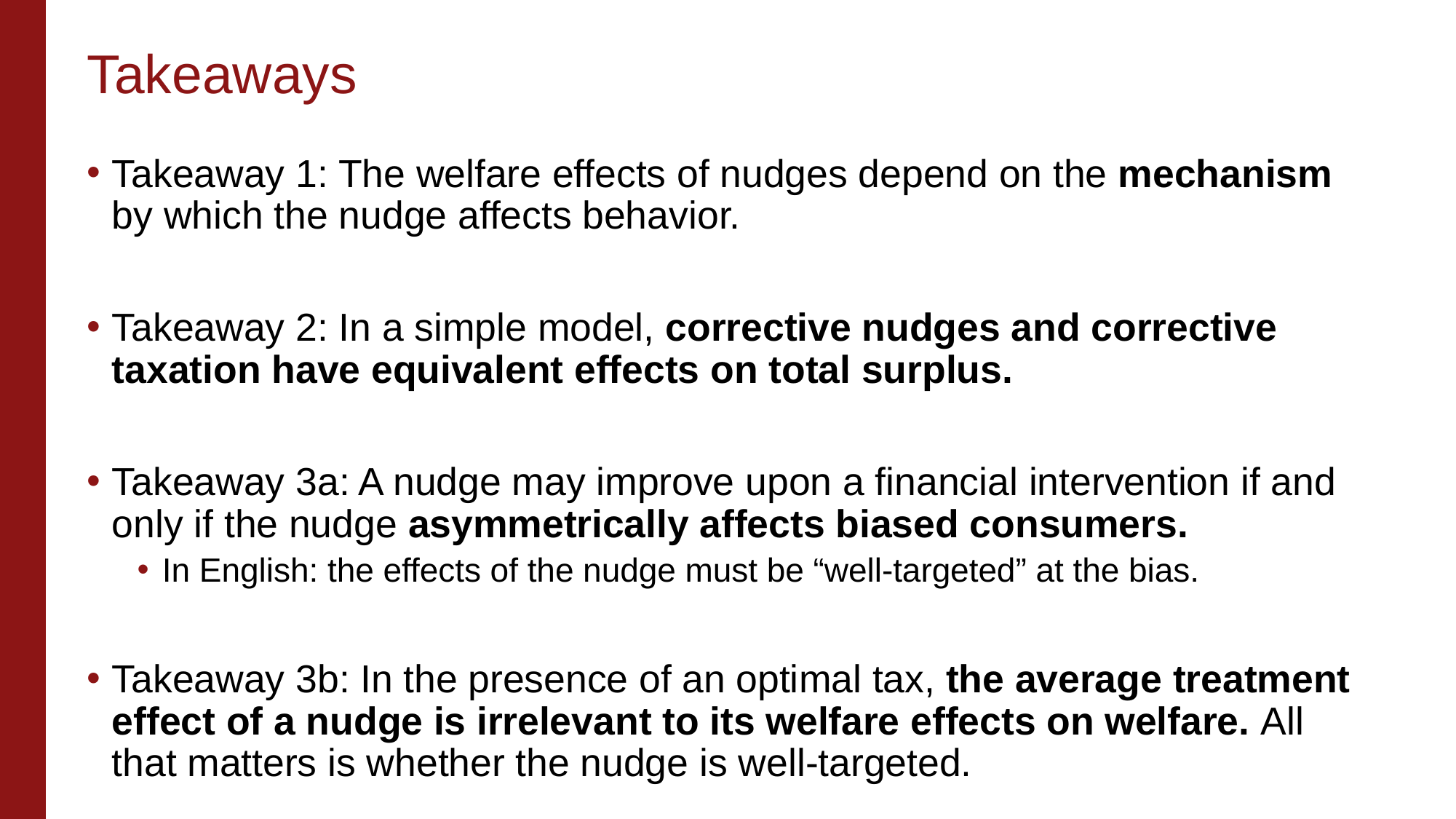

# Takeaways
Takeaway 1: The welfare effects of nudges depend on the mechanism by which the nudge affects behavior.

Takeaway 2: In a simple model, corrective nudges and corrective taxation have equivalent effects on total surplus.

Takeaway 3a: A nudge may improve upon a financial intervention if and only if the nudge asymmetrically affects biased consumers.
In English: the effects of the nudge must be “well-targeted” at the bias.

Takeaway 3b: In the presence of an optimal tax, the average treatment effect of a nudge is irrelevant to its welfare effects on welfare. All that matters is whether the nudge is well-targeted.